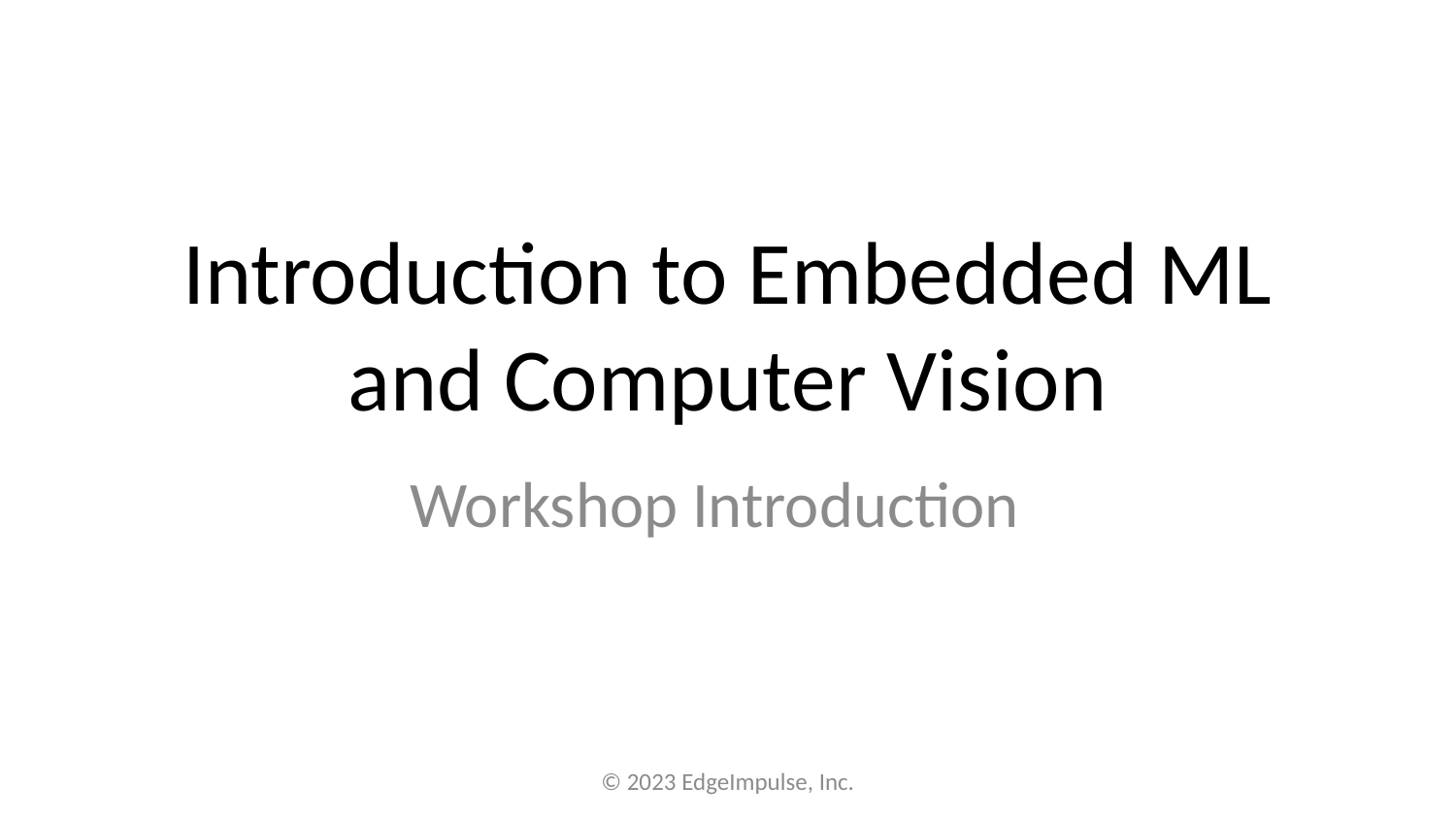

# Introduction to Embedded ML and Computer Vision
Workshop Introduction
© 2023 EdgeImpulse, Inc.